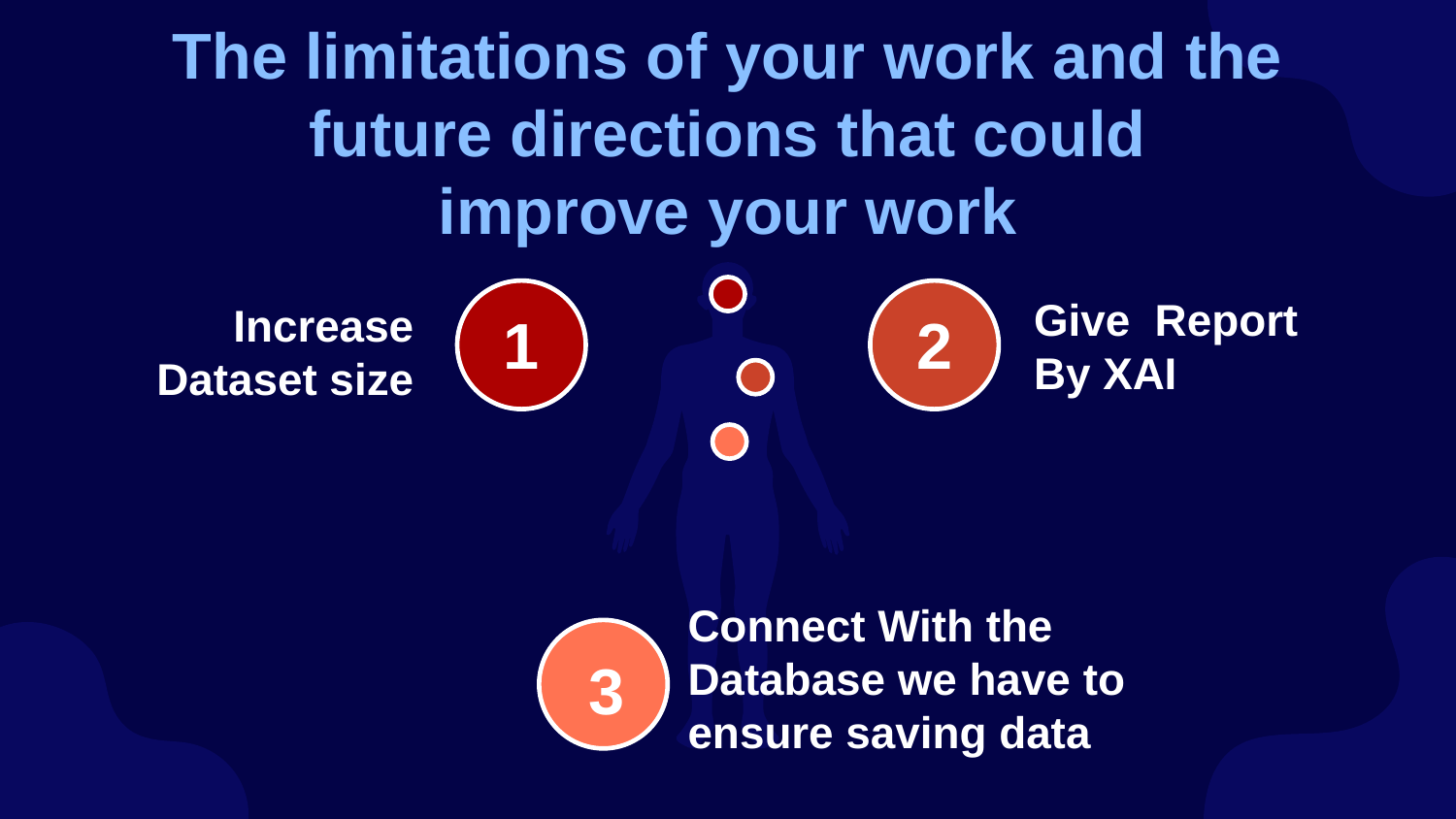

The limitations of your work and the future directions that could improve your work

# 1
2
Give  Report By XAI
Increase Dataset size

3
Connect With the Database we have to ensure saving data